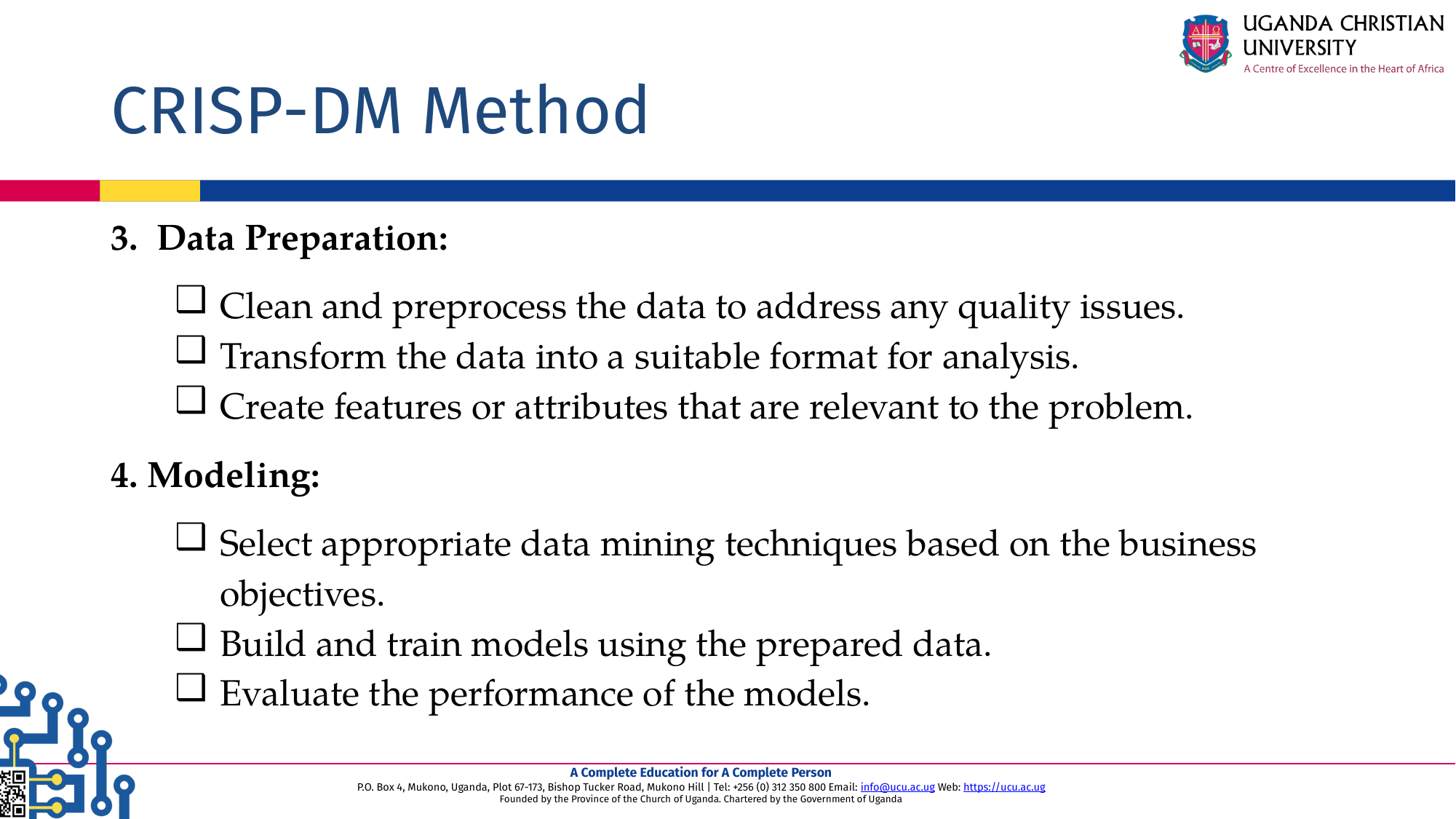

# CRISP-DM Method
3.  Data Preparation:
Clean and preprocess the data to address any quality issues.
Transform the data into a suitable format for analysis.
Create features or attributes that are relevant to the problem.
4. Modeling:
Select appropriate data mining techniques based on the business objectives.
Build and train models using the prepared data.
Evaluate the performance of the models.